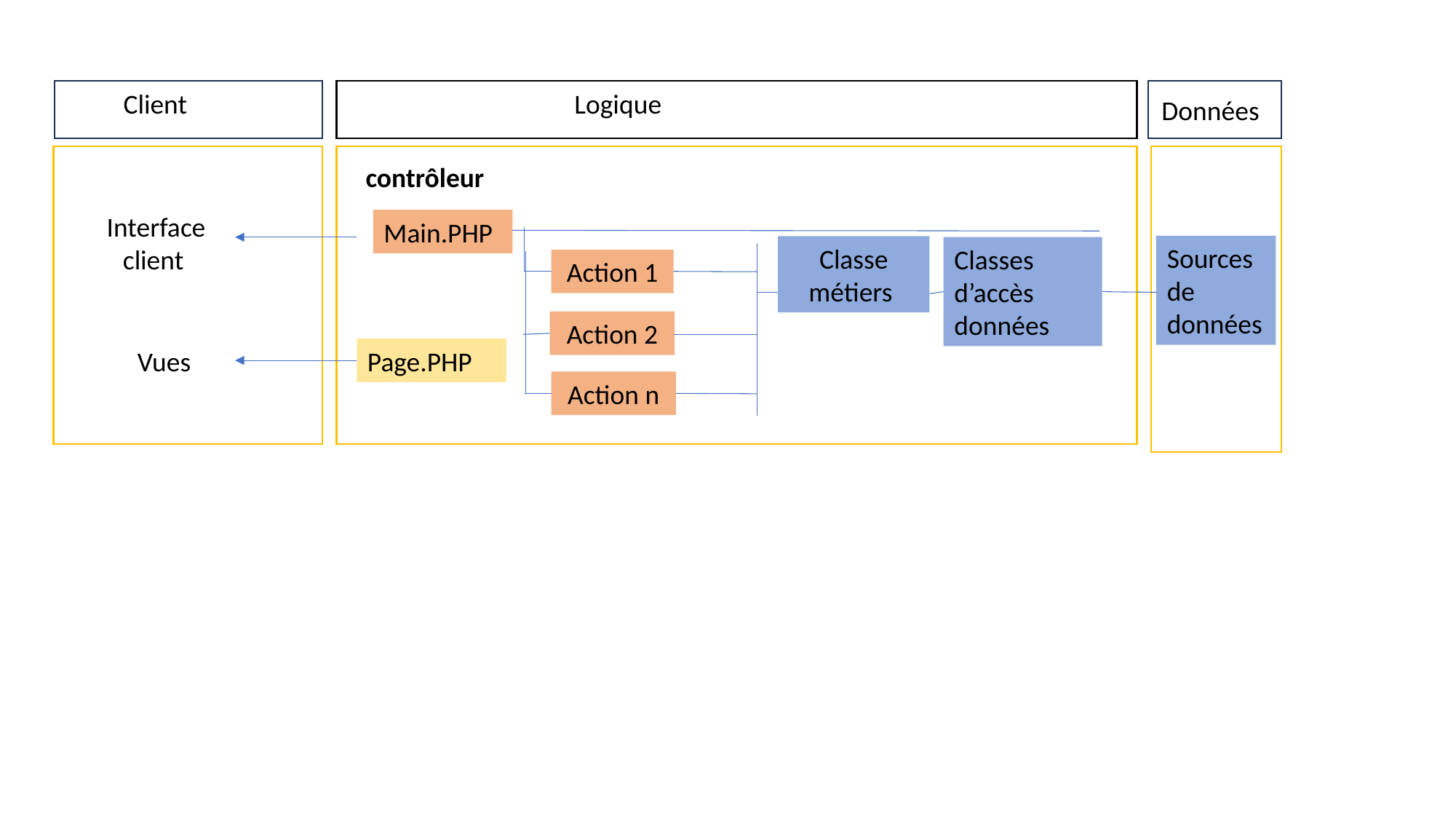

Client

Logique

Données

contrôleur
Interface client
Main.PHP
Sources de données
Classe métiers
Classes d’accès données
Action 1
Action 2
Vues
Page.PHP
Action n